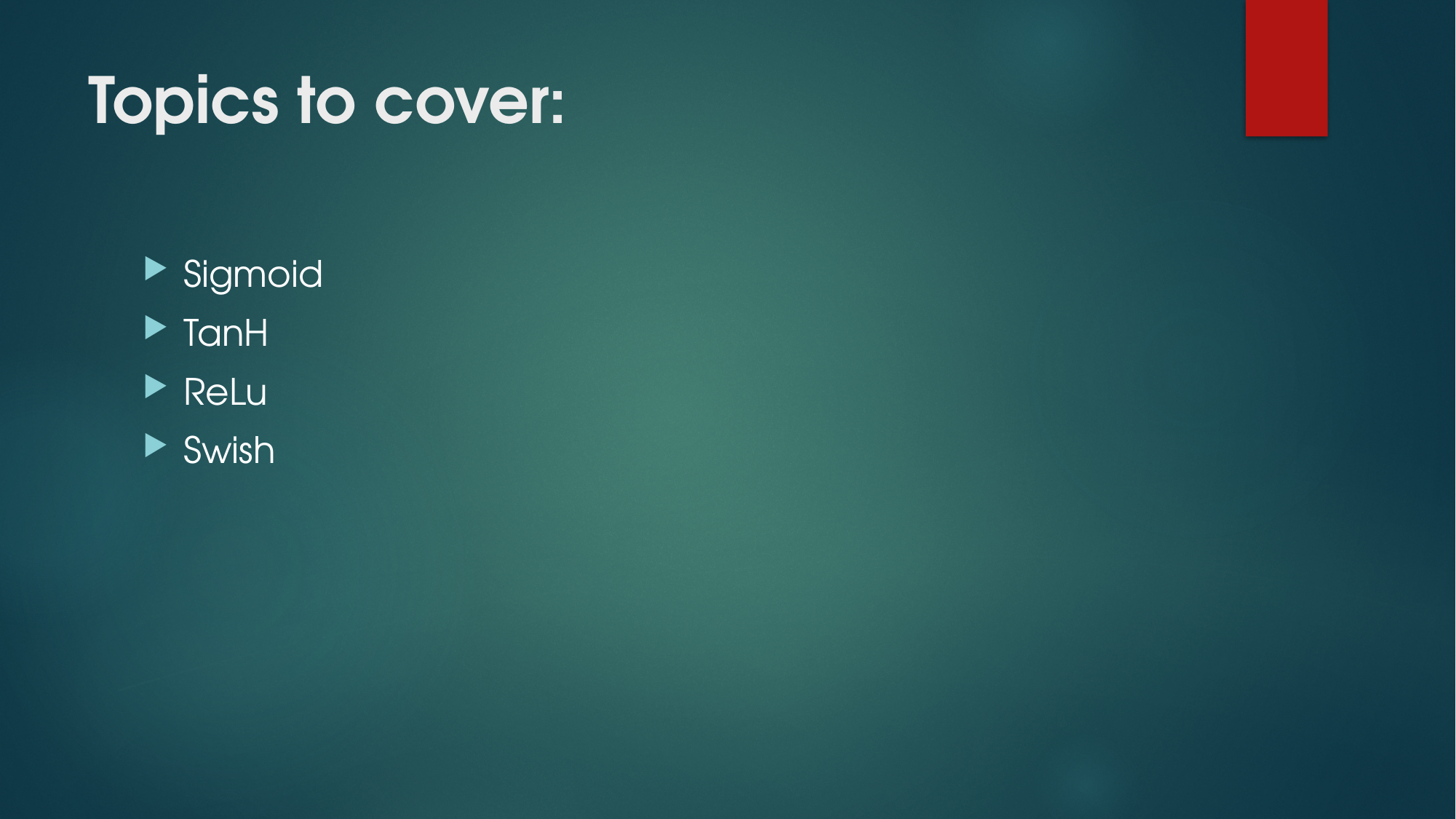

# Topics to cover:
Sigmoid
TanH
ReLu
Swish